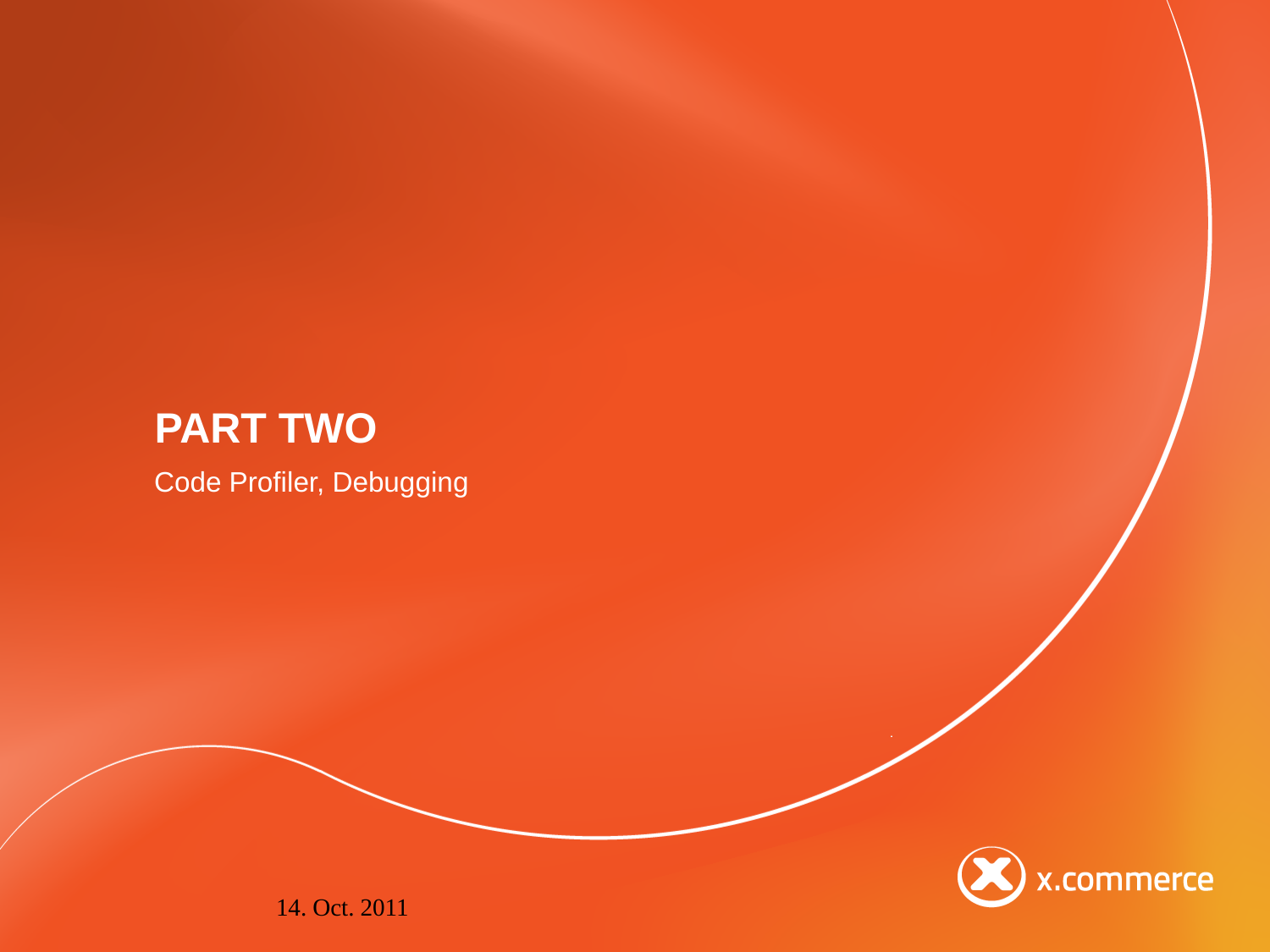

# Part TWO
Code Profiler, Debugging
14. Oct. 2011